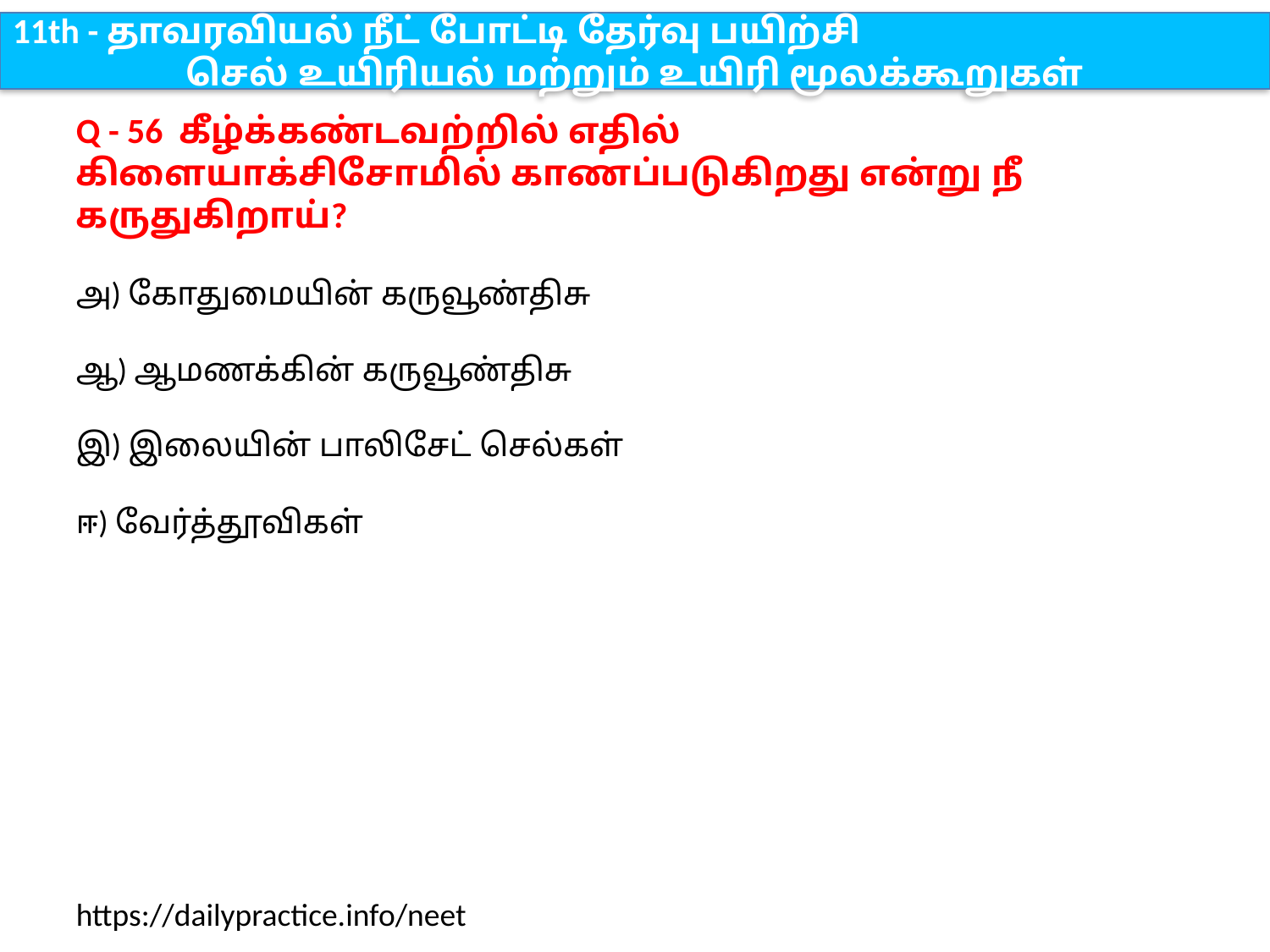

11th - தாவரவியல் நீட் போட்டி தேர்வு பயிற்சி
செல் உயிரியல் மற்றும் உயிரி மூலக்கூறுகள்

Q - 56  கீழ்க்கண்டவற்றில் எதில் கிளையாக்சிசோமில் காணப்படுகிறது என்று நீ கருதுகிறாய்?

அ) கோதுமையின் கருவூண்திசு

ஆ) ஆமணக்கின் கருவூண்திசு

இ) இலையின் பாலிசேட் செல்கள்

ஈ) வேர்த்தூவிகள்
https://dailypractice.info/neet